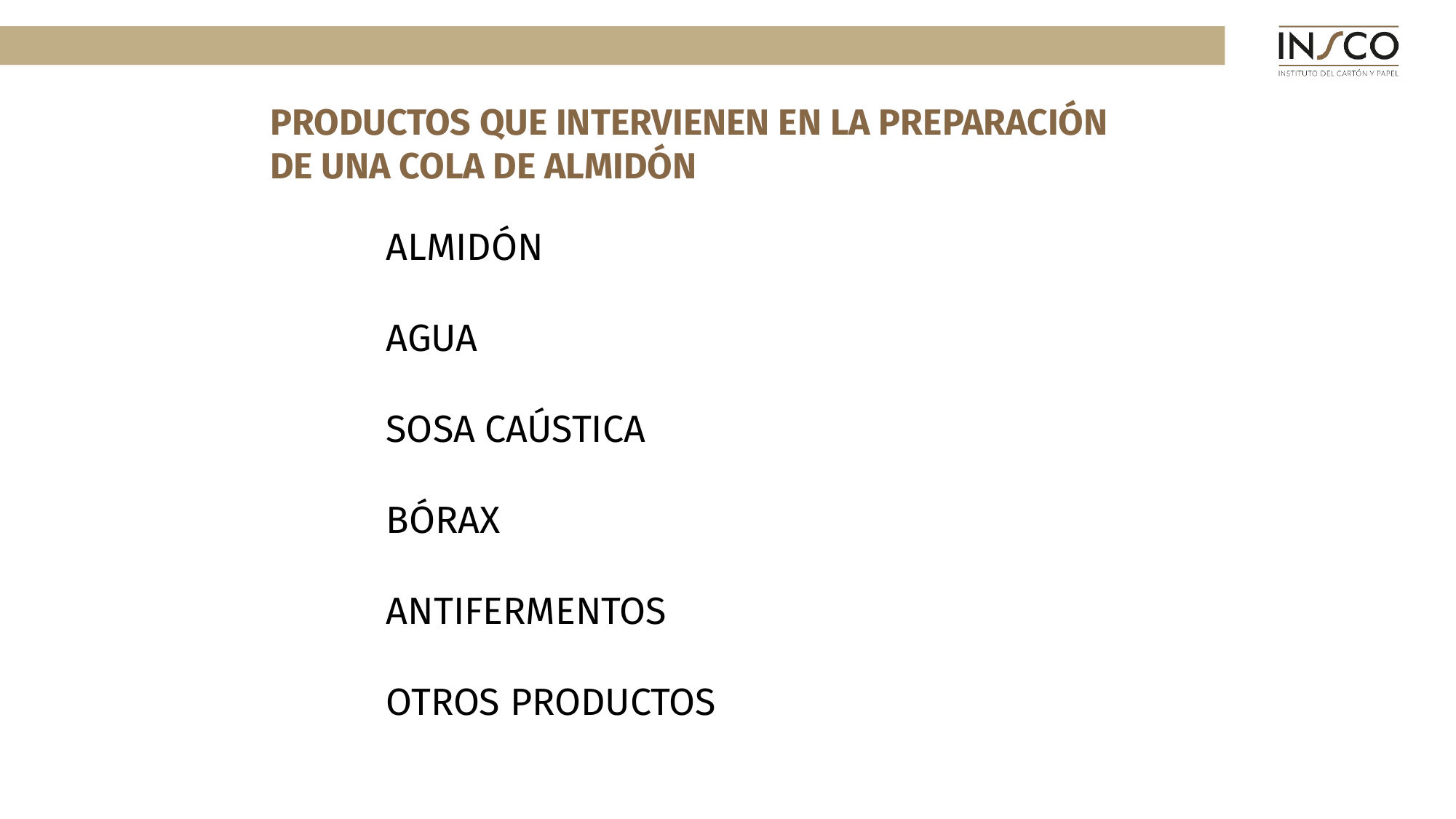

PRODUCTOS QUE INTERVIENEN EN LA PREPARACIÓN DE UNA COLA DE ALMIDÓN
ALMIDÓN

AGUA

SOSA CAÚSTICA

BÓRAX

ANTIFERMENTOS

OTROS PRODUCTOS